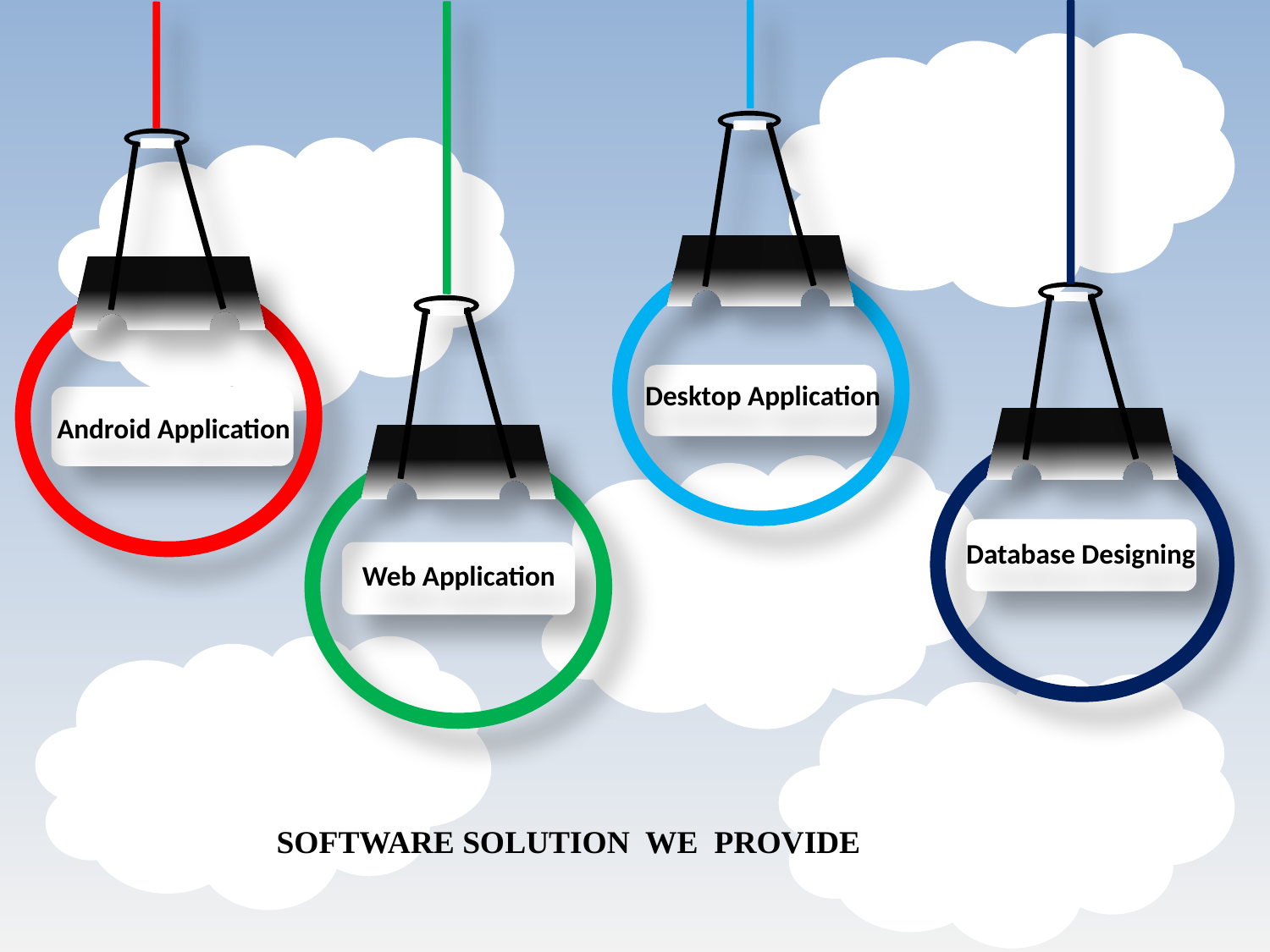

Desktop Application

Android Application

Database Designing

Web Application

SOFTWARE SOLUTION  WE  PROVIDE